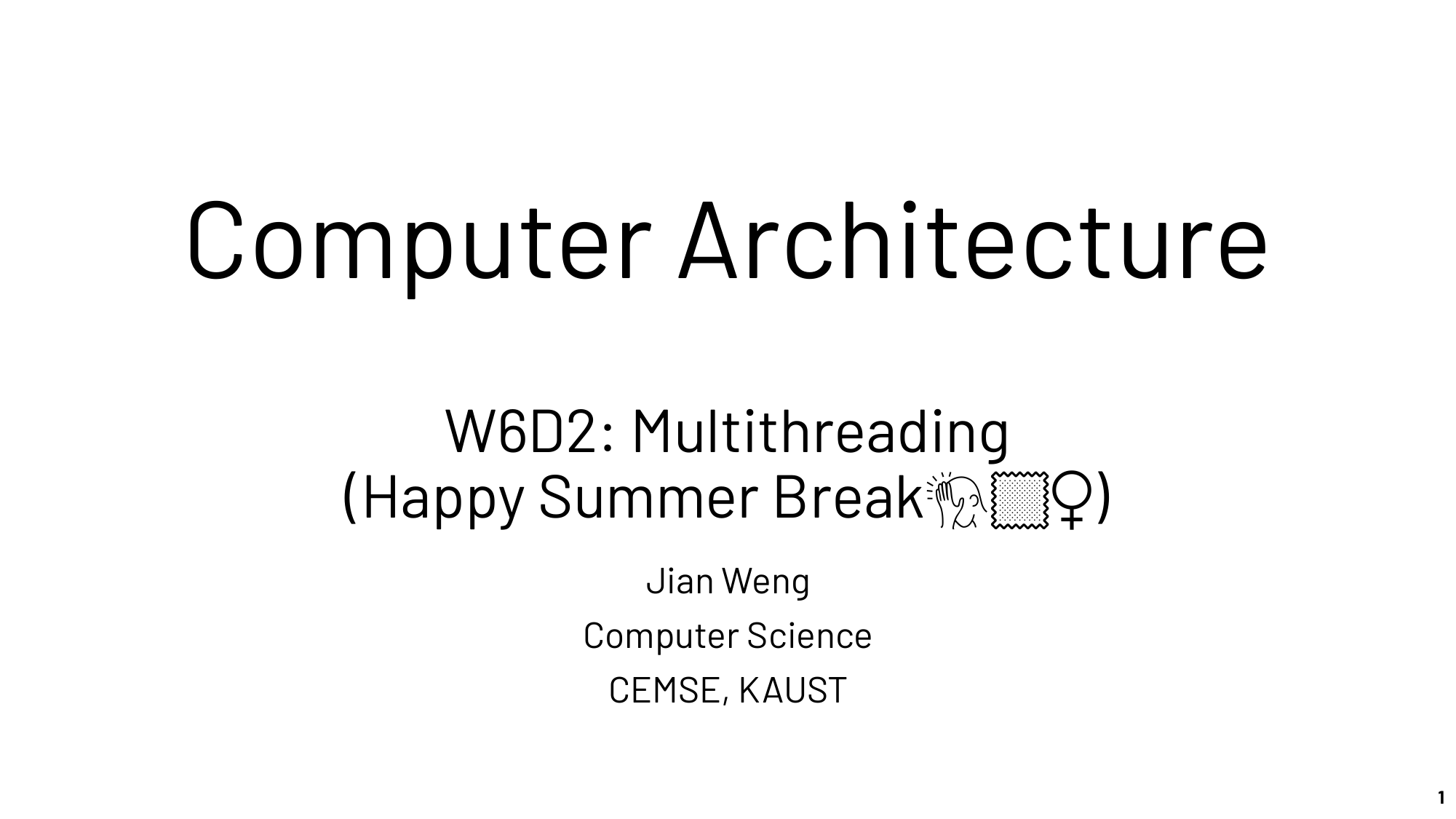

# Computer Architecture W6D2: Multithreading (Happy Summer Break🤦🏻‍♀️)
Jian Weng
Computer Science
CEMSE, KAUST
1